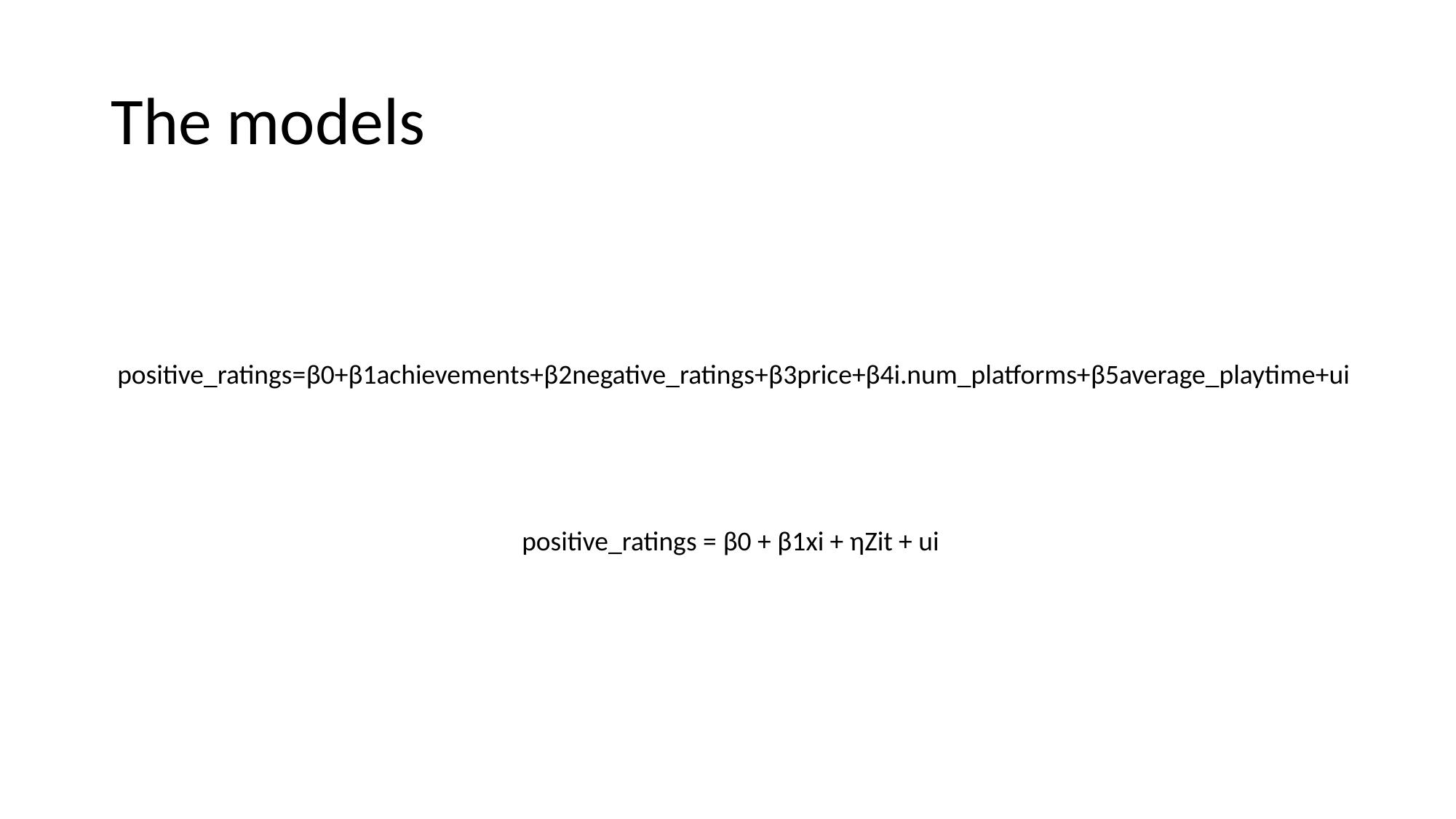

# The models

positive_ratings=β0+β1achievements+β2negative_ratings+β3price+β4i.num_platforms+β5average_playtime+ui

positive_ratings = β0 + β1xi + ηZit + ui